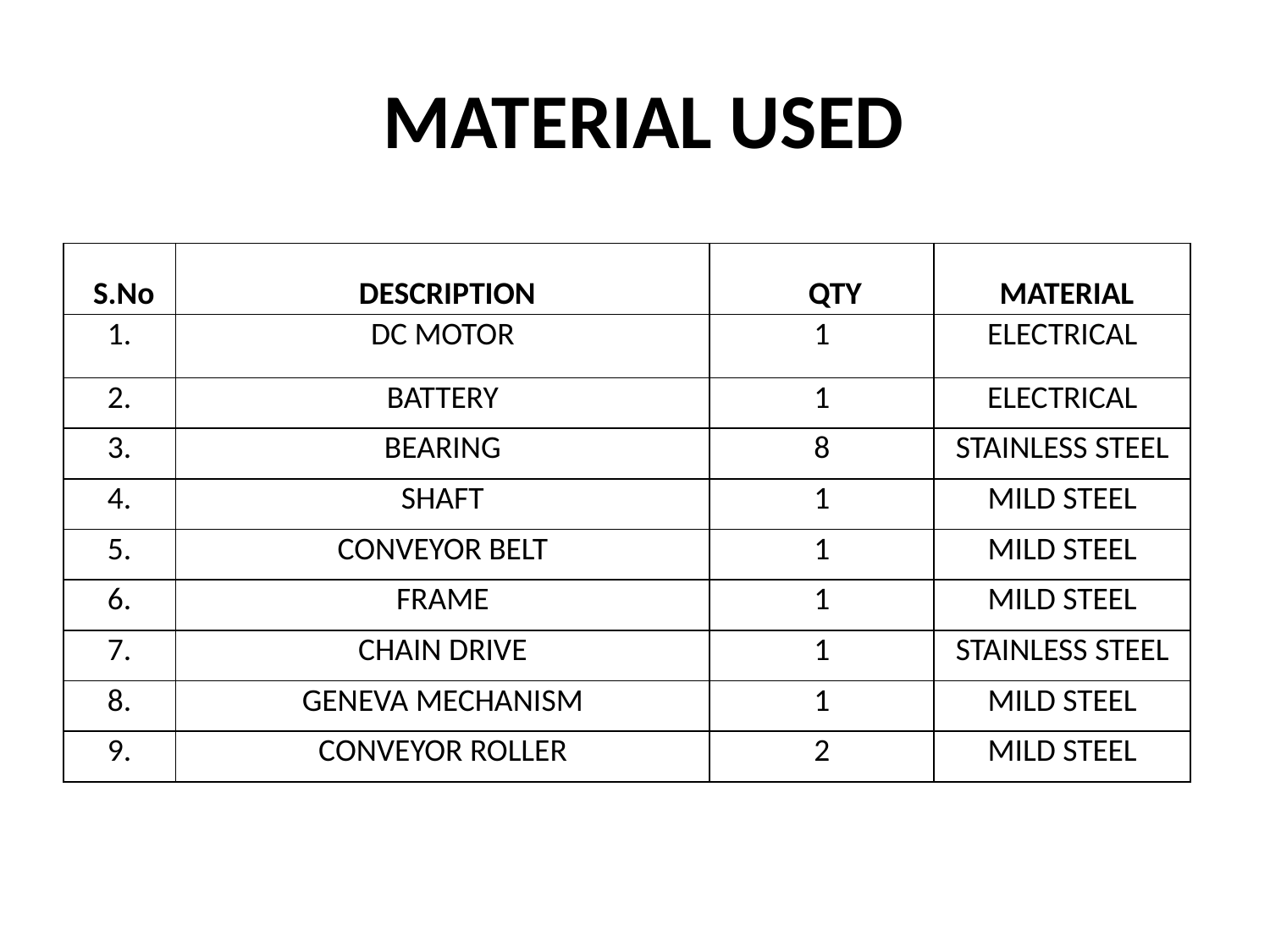

# MATERIAL USED
| S.No | DESCRIPTION | QTY | MATERIAL |
| --- | --- | --- | --- |
| 1. | DC MOTOR | 1 | ELECTRICAL |
| 2. | BATTERY | 1 | ELECTRICAL |
| 3. | BEARING | 8 | STAINLESS STEEL |
| 4. | SHAFT | 1 | MILD STEEL |
| 5. | CONVEYOR BELT | 1 | MILD STEEL |
| 6. | FRAME | 1 | MILD STEEL |
| 7. | CHAIN DRIVE | 1 | STAINLESS STEEL |
| 8. | GENEVA MECHANISM | 1 | MILD STEEL |
| 9. | CONVEYOR ROLLER | 2 | MILD STEEL |